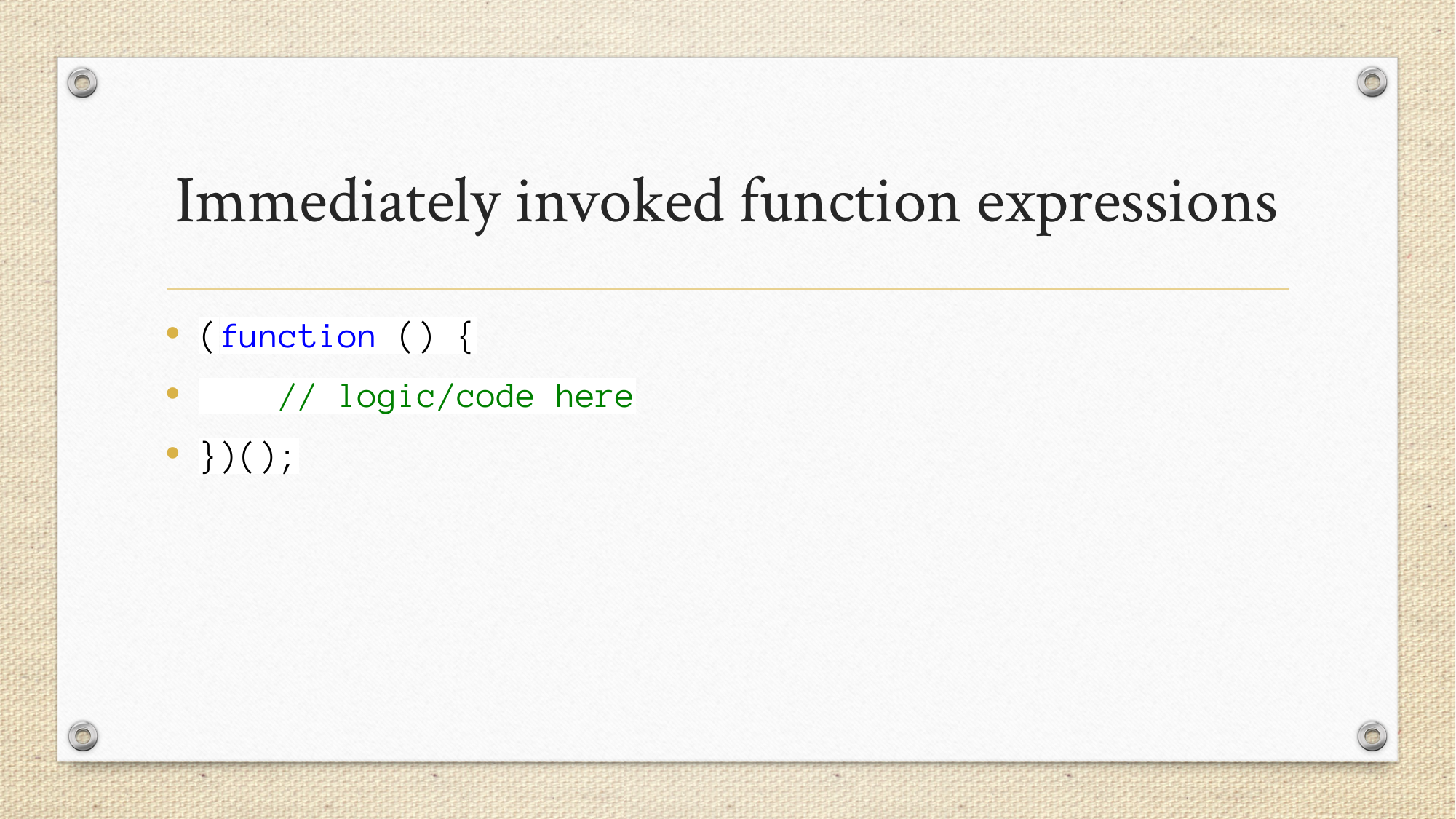

# Immediately invoked function expressions
(function () {
    // logic/code here
})();